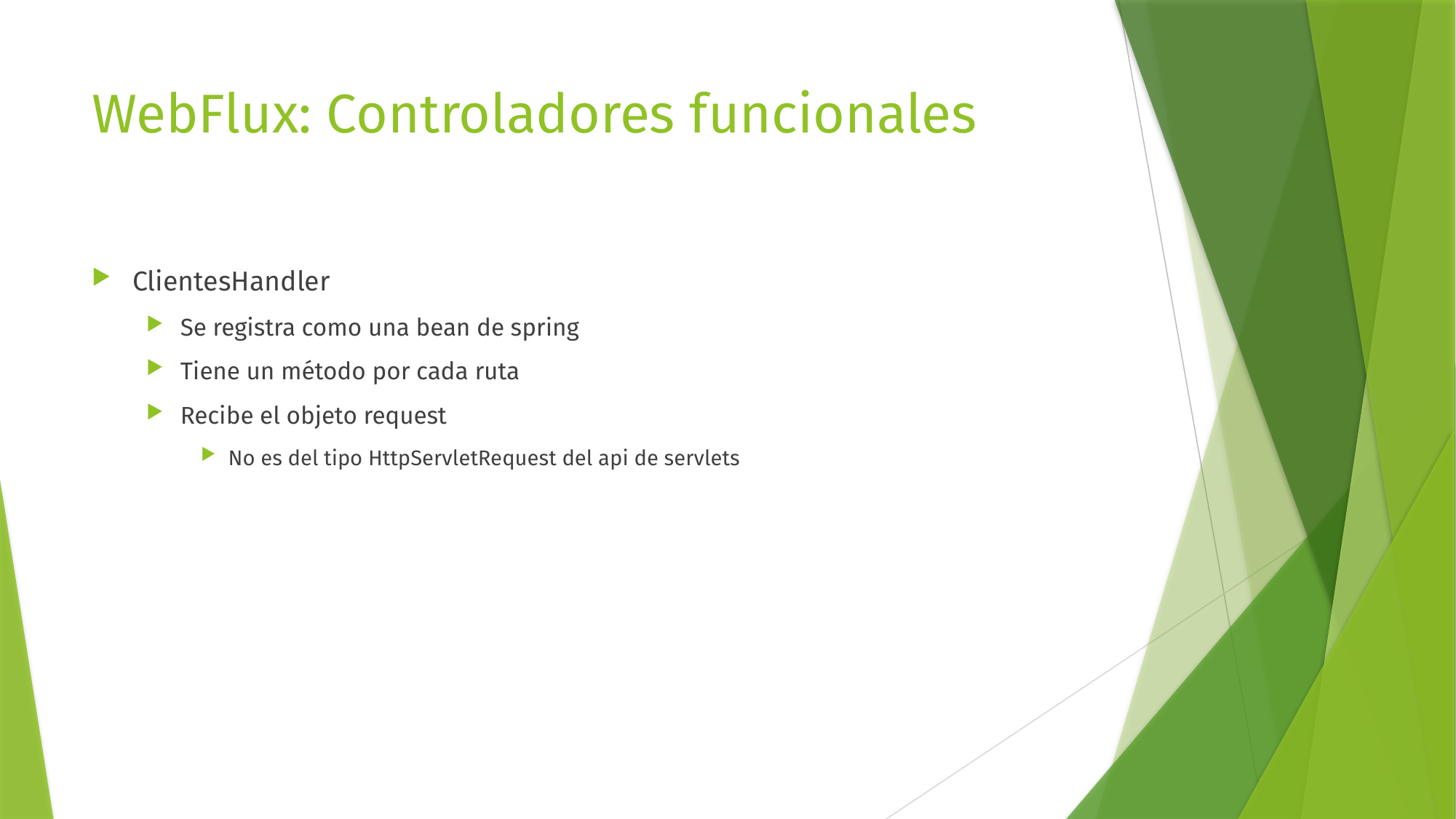

# WebFlux: Controladores funcionales
ClientesHandler
Se registra como una bean de spring
Tiene un método por cada ruta
Recibe el objeto request
No es del tipo HttpServletRequest del api de servlets